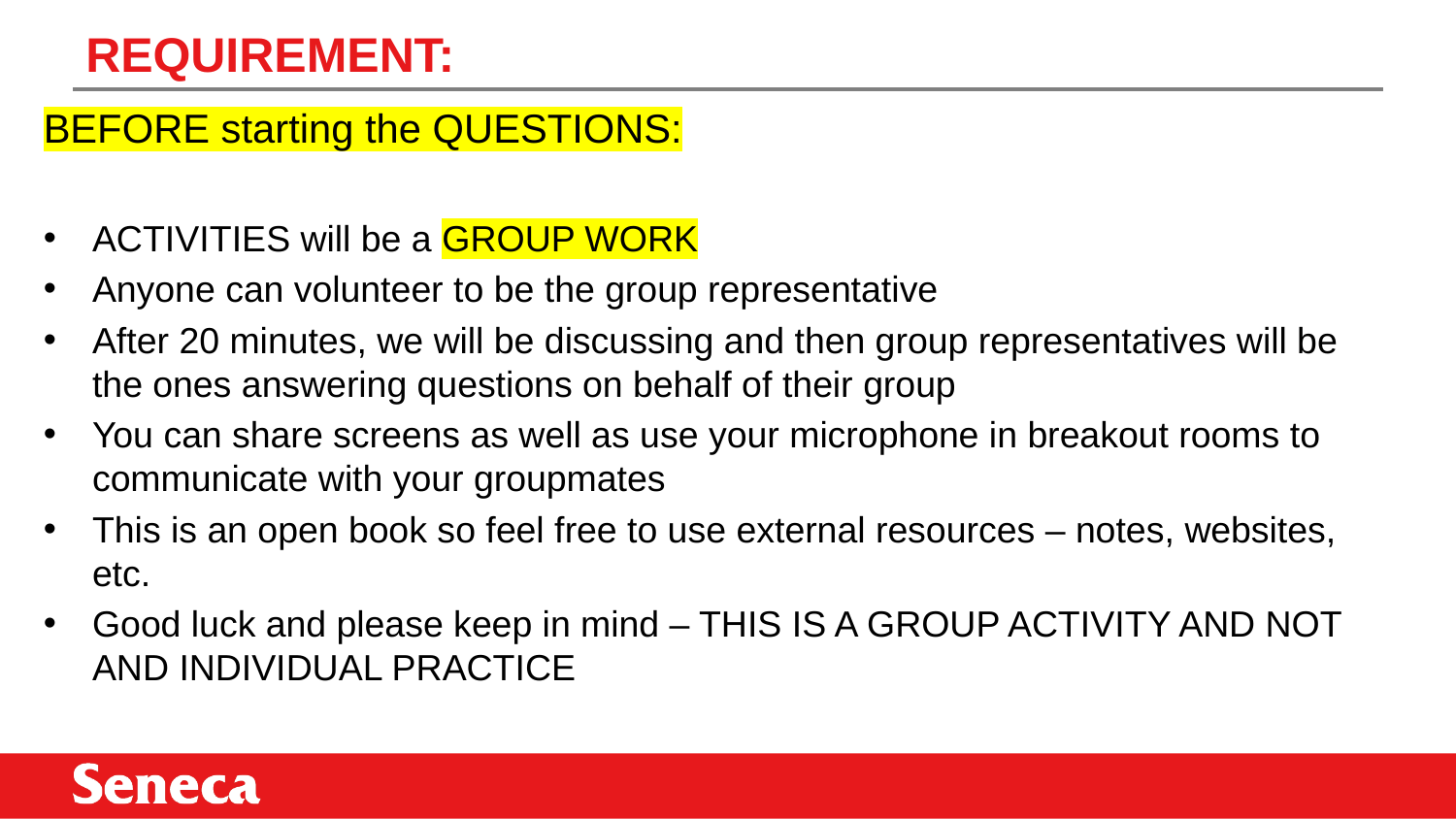

# REQUIREMENT:
BEFORE starting the QUESTIONS:

ACTIVITIES will be a GROUP WORK
Anyone can volunteer to be the group representative
After 20 minutes, we will be discussing and then group representatives will be the ones answering questions on behalf of their group
You can share screens as well as use your microphone in breakout rooms to communicate with your groupmates
This is an open book so feel free to use external resources – notes, websites, etc.
Good luck and please keep in mind – THIS IS A GROUP ACTIVITY AND NOT AND INDIVIDUAL PRACTICE